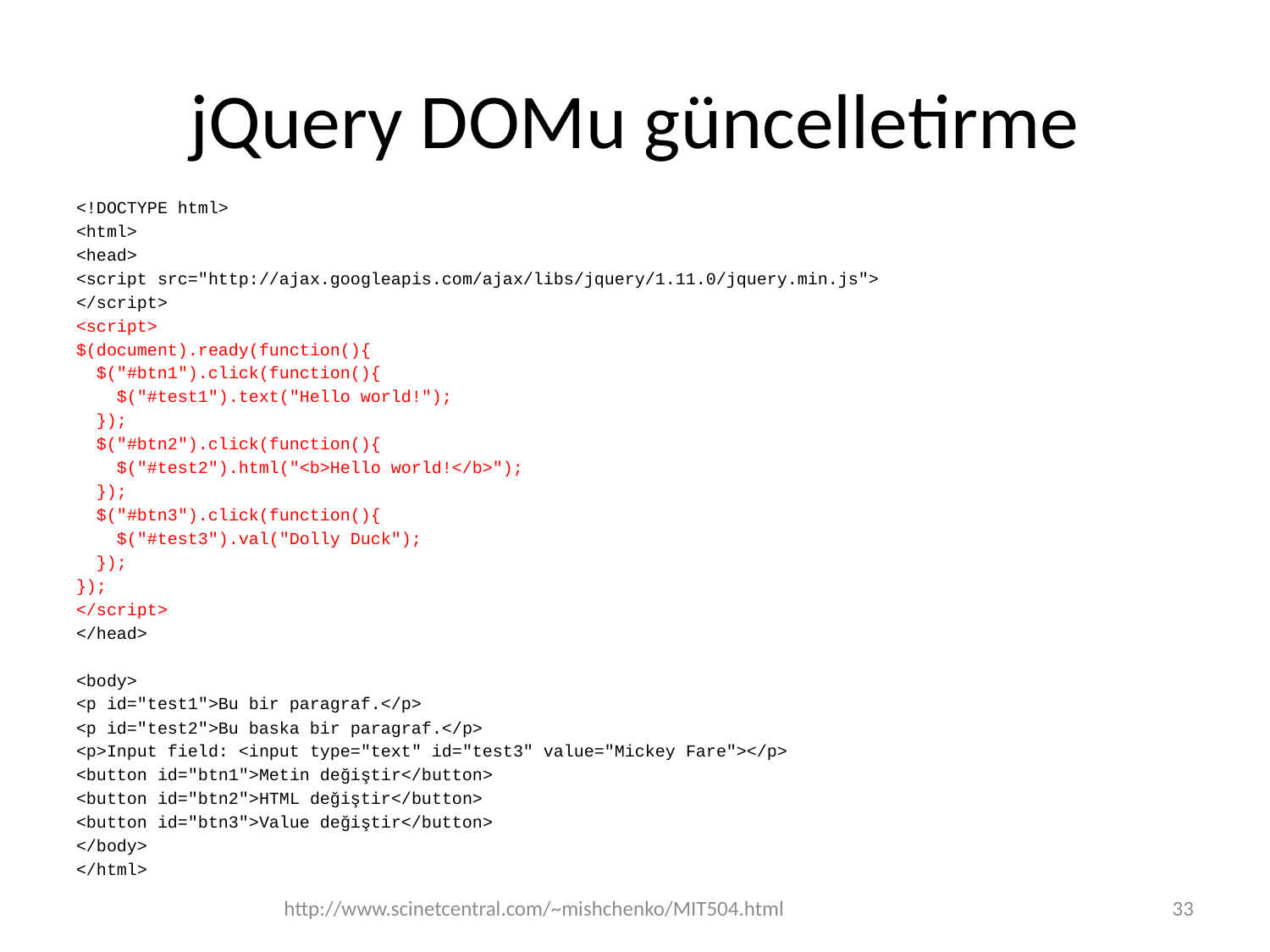

# jQuery DOMu güncelletirme
<!DOCTYPE html>
<html>
<head>
<script src="http://ajax.googleapis.com/ajax/libs/jquery/1.11.0/jquery.min.js">
</script>
<script>
$(document).ready(function(){
  $("#btn1").click(function(){
    $("#test1").text("Hello world!");
  });
  $("#btn2").click(function(){
    $("#test2").html("<b>Hello world!</b>");
  });
  $("#btn3").click(function(){
    $("#test3").val("Dolly Duck");
  });
});
</script>
</head>

<body>
<p id="test1">Bu bir paragraf.</p>
<p id="test2">Bu baska bir paragraf.</p>
<p>Input field: <input type="text" id="test3" value="Mickey Fare"></p>
<button id="btn1">Metin değiştir</button>
<button id="btn2">HTML değiştir</button>
<button id="btn3">Value değiştir</button>
</body>
</html>
http://www.scinetcentral.com/~mishchenko/MIT504.html
33